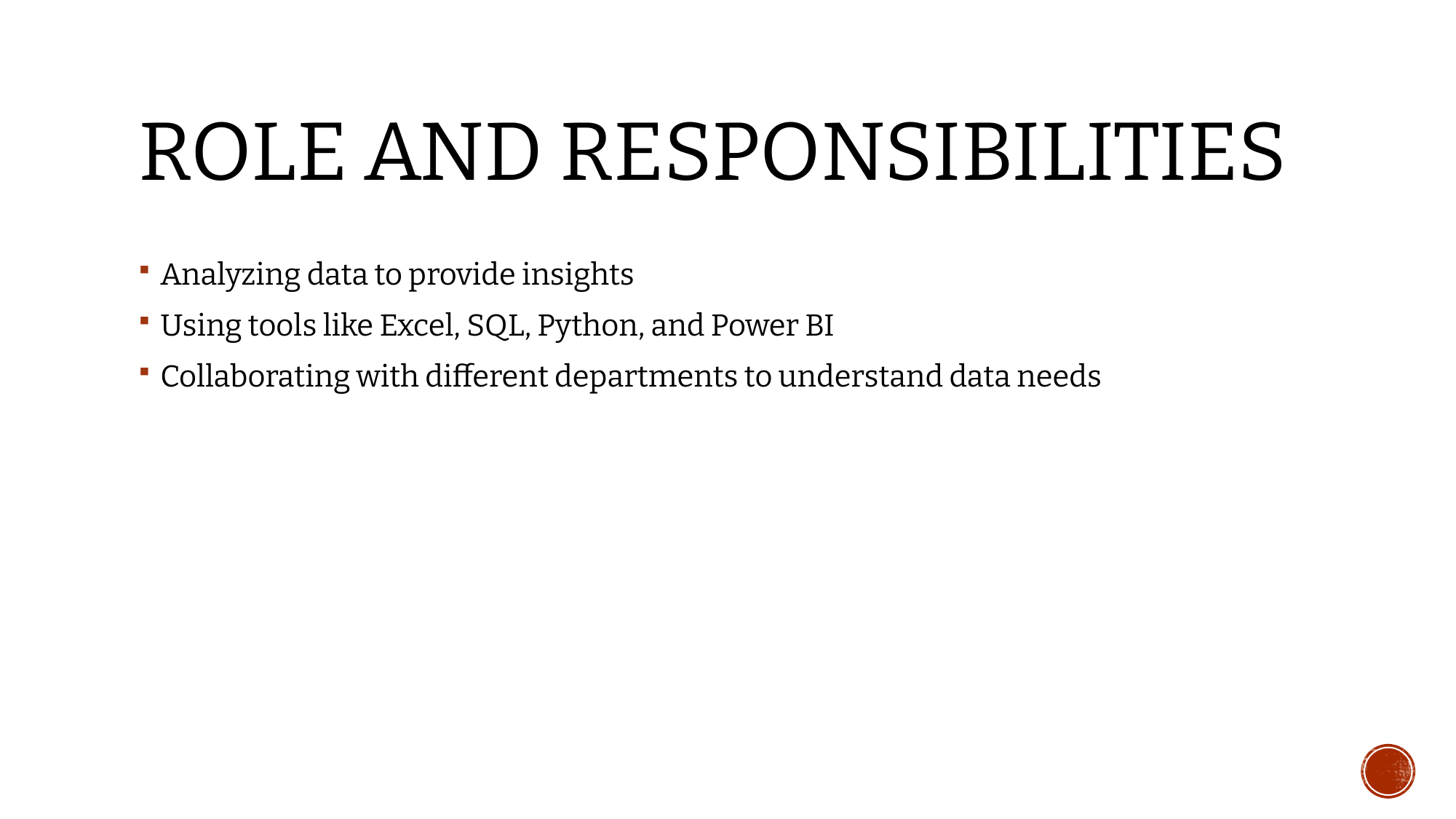

# Role and Responsibilities
Analyzing data to provide insights
Using tools like Excel, SQL, Python, and Power BI
Collaborating with different departments to understand data needs